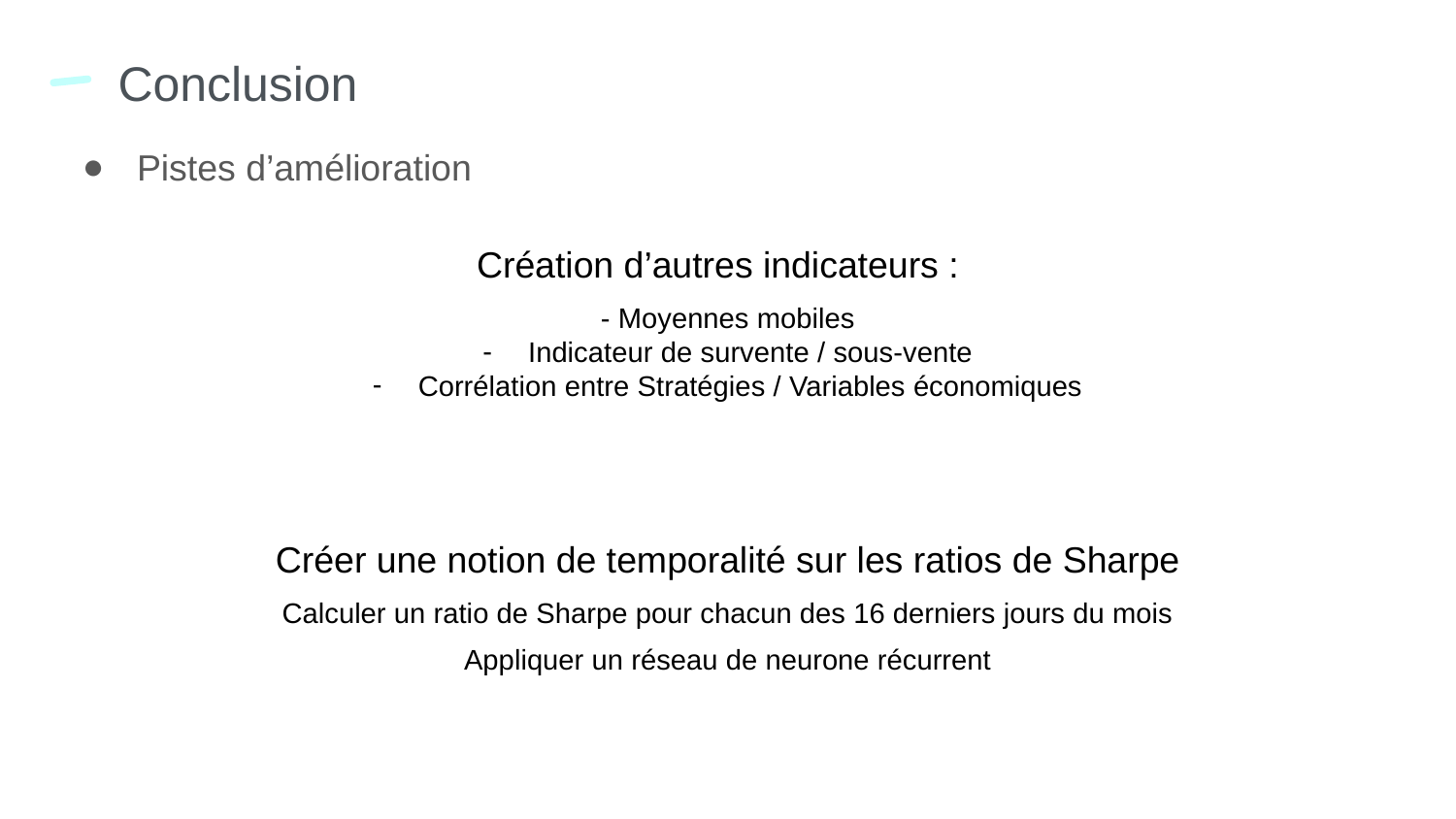

Conclusion

Pistes d’amélioration
Création d’autres indicateurs :
- Moyennes mobiles
Indicateur de survente / sous-vente
Corrélation entre Stratégies / Variables économiques
Créer une notion de temporalité sur les ratios de Sharpe
Calculer un ratio de Sharpe pour chacun des 16 derniers jours du mois
Appliquer un réseau de neurone récurrent